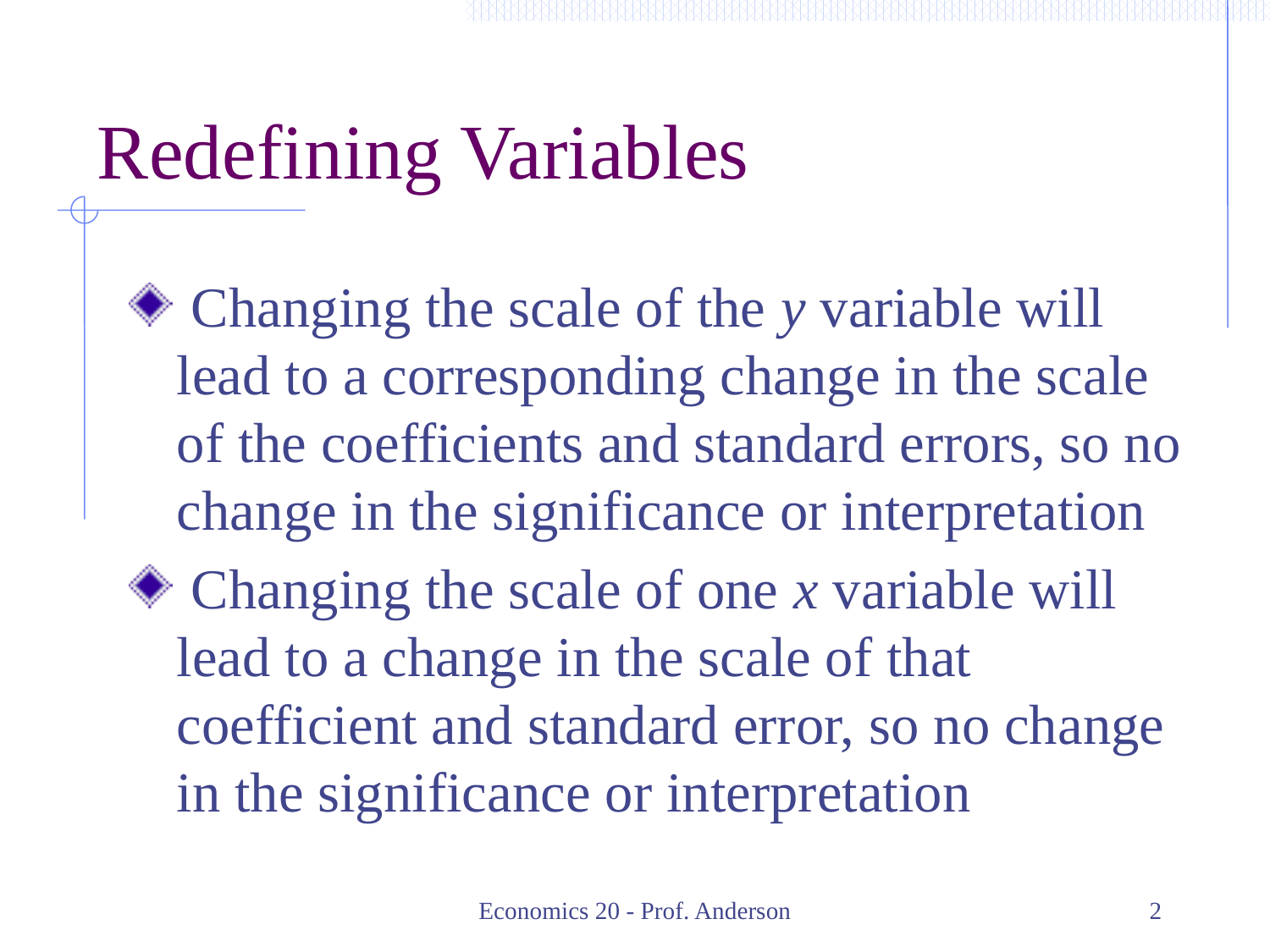

# Redefining Variables
 Changing the scale of the y variable will lead to a corresponding change in the scale of the coefficients and standard errors, so no change in the significance or interpretation
 Changing the scale of one x variable will lead to a change in the scale of that coefficient and standard error, so no change in the significance or interpretation
Economics 20 - Prof. Anderson
2